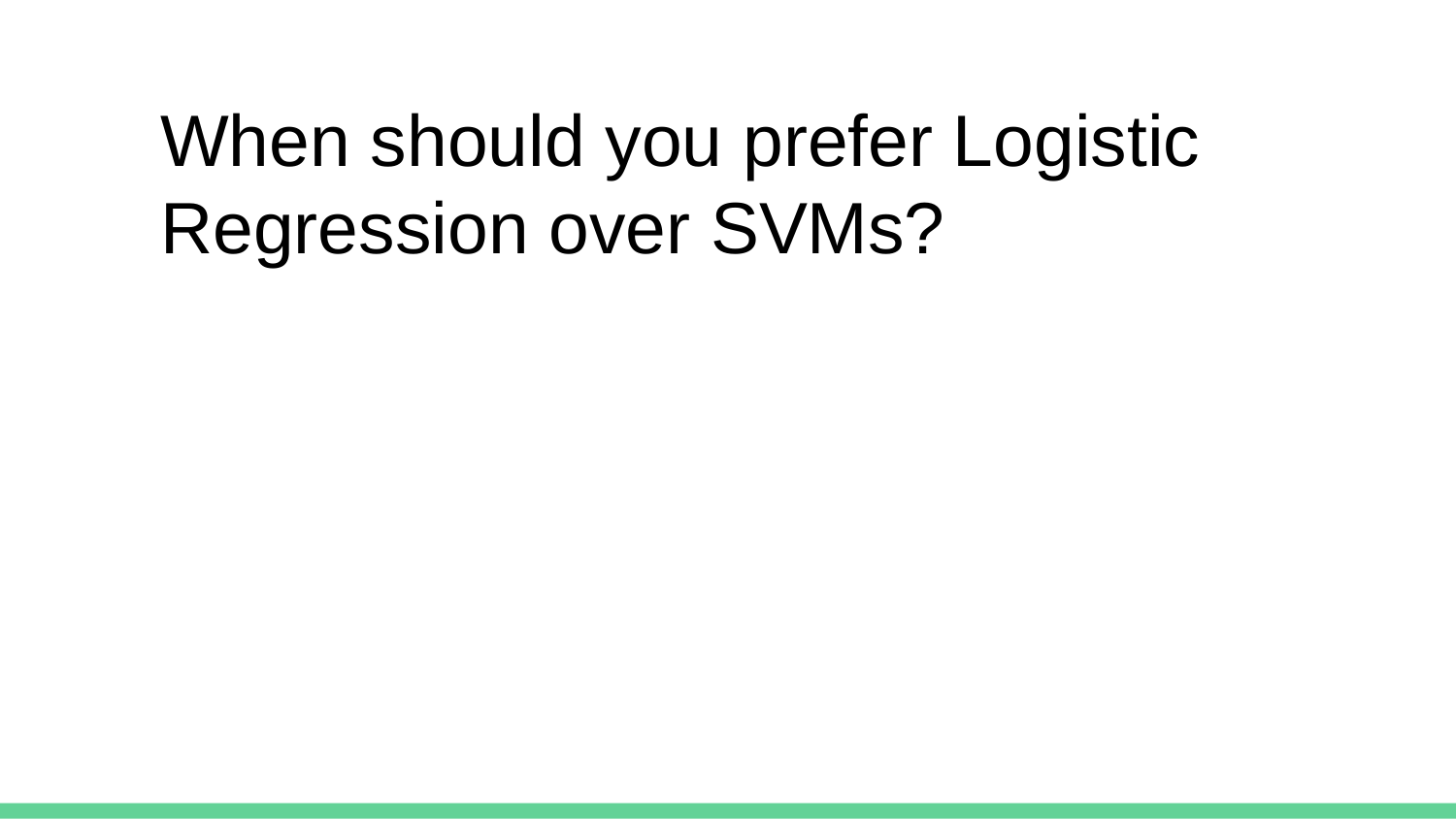

When should you prefer Logistic Regression over SVMs?